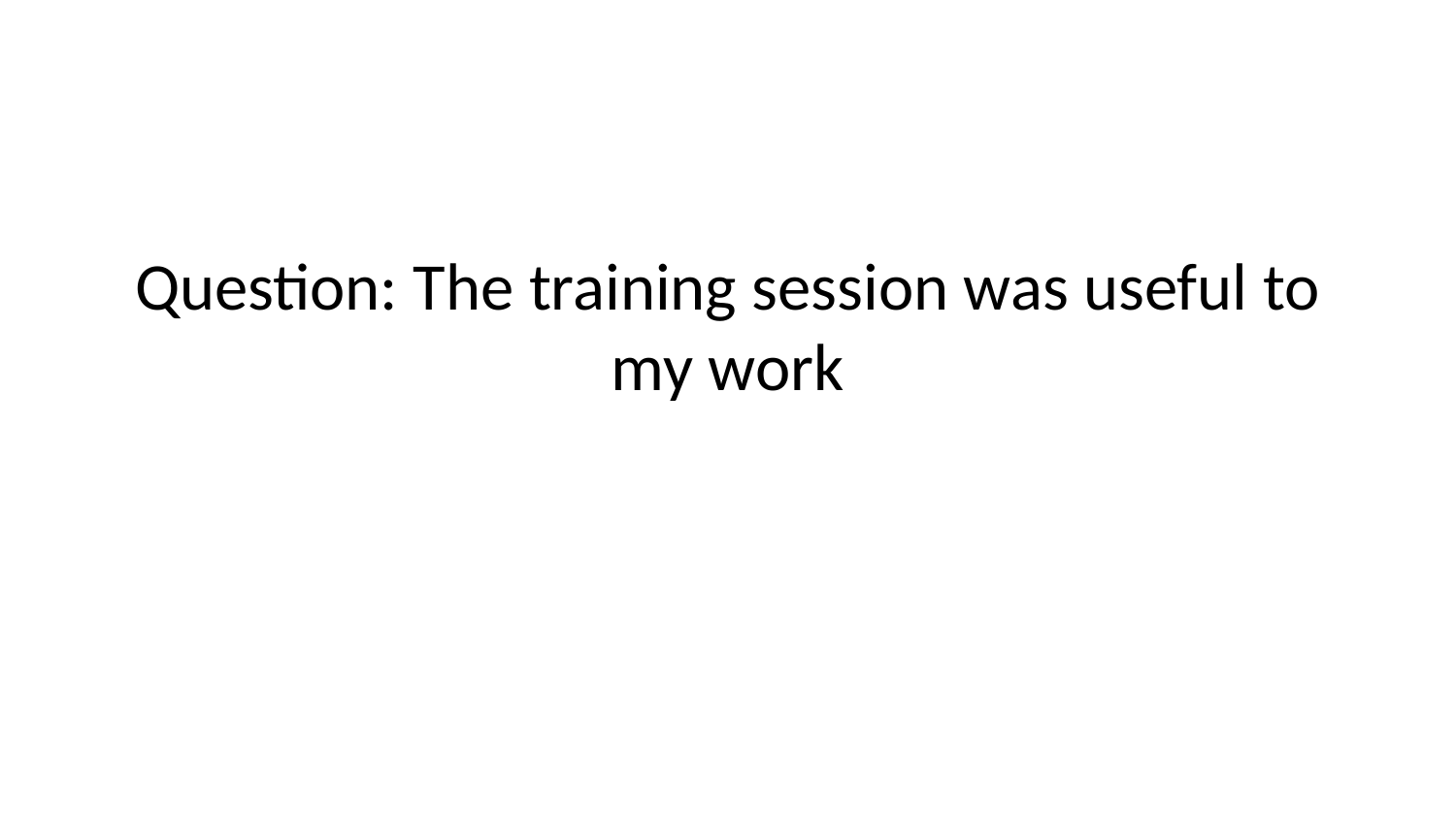

# Question: The training session was useful to my work